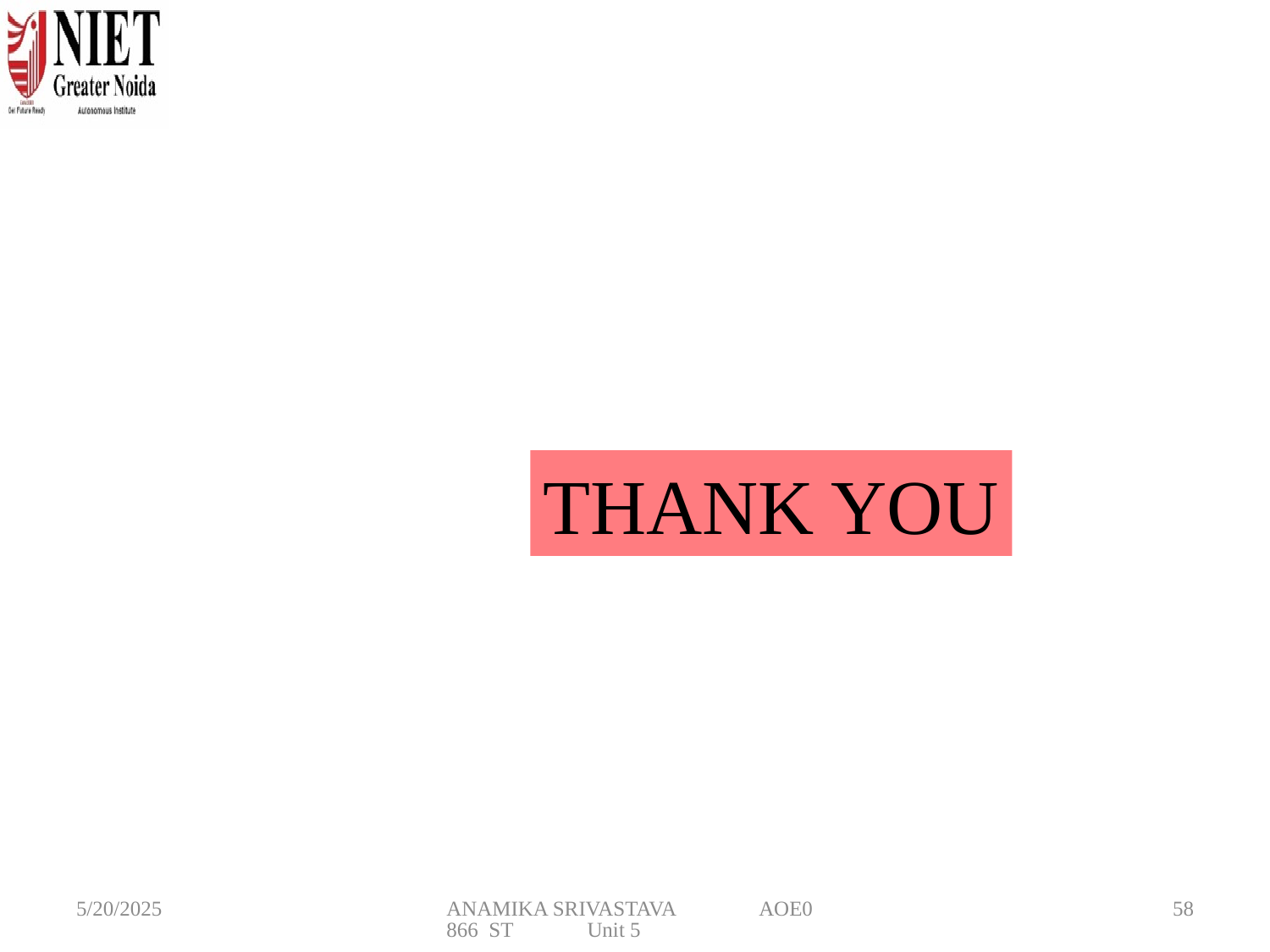

THANK YOU
5/20/2025
ANAMIKA SRIVASTAVA                AOE0866  ST              Unit 5
58